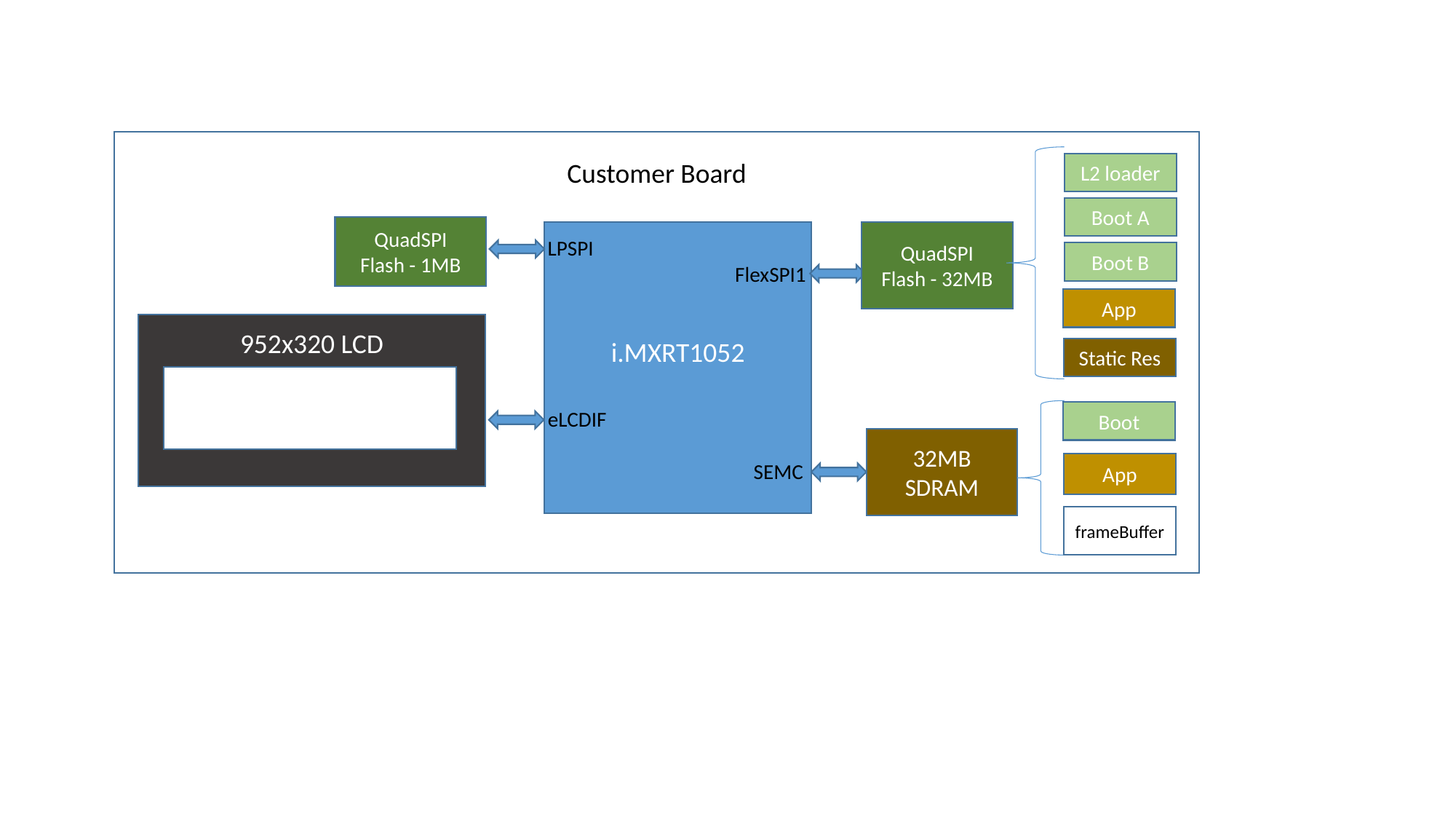

Customer Board

L2 loader
Boot A
QuadSPI
Flash - 1MB
LPSPI
i.MXRT1052

QuadSPI
Flash - 32MB

Boot B
FlexSPI1

App
952x320 LCD

Static Res

eLCDIF

Boot

32MB
SDRAM
SEMC
App

frameBuffer